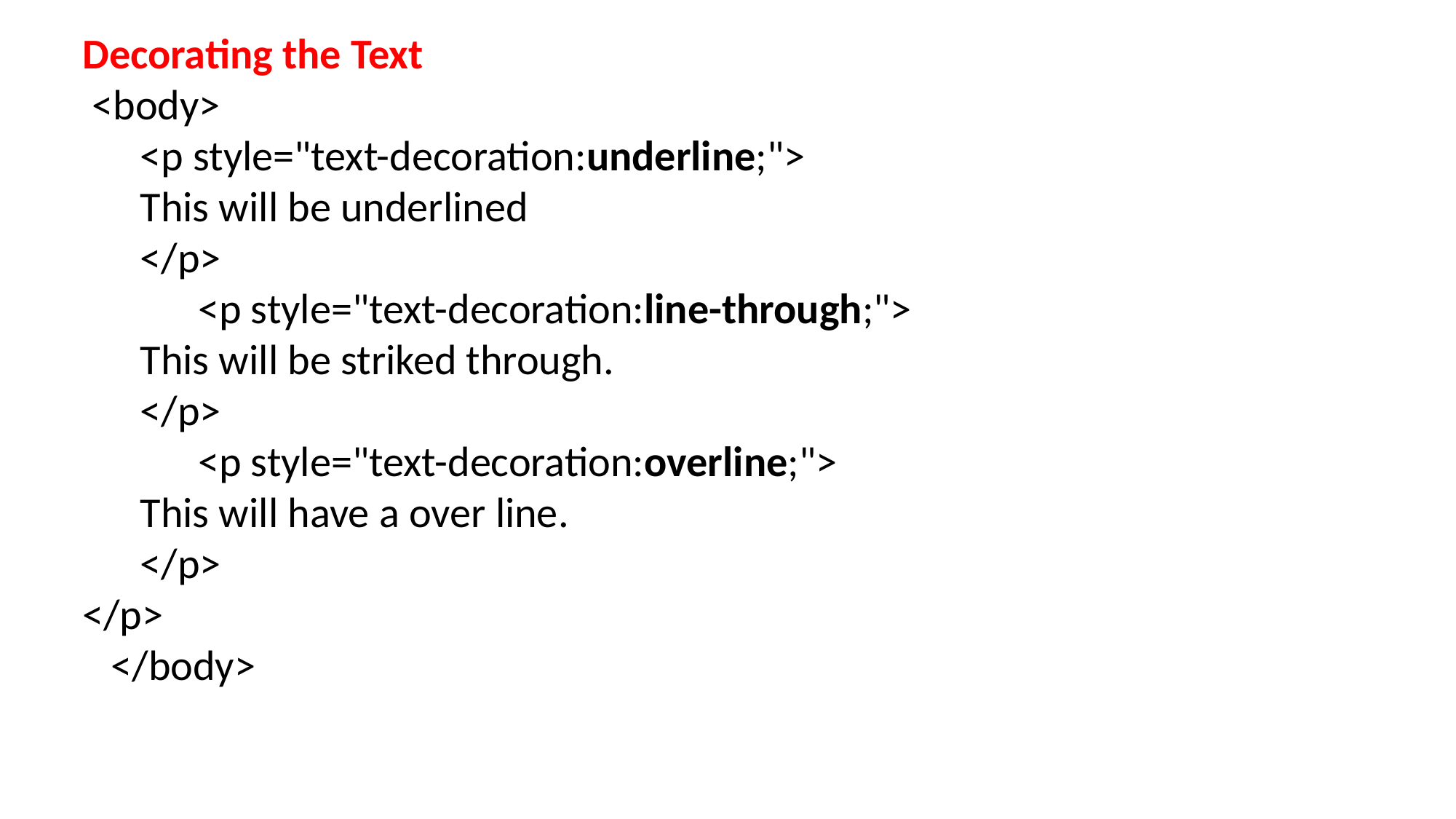

Decorating the Text
 <body>
      <p style="text-decoration:underline;">
      This will be underlined
      </p>
            <p style="text-decoration:line-through;">
      This will be striked through.
      </p>
            <p style="text-decoration:overline;">
      This will have a over line.
      </p>
</p>
   </body>